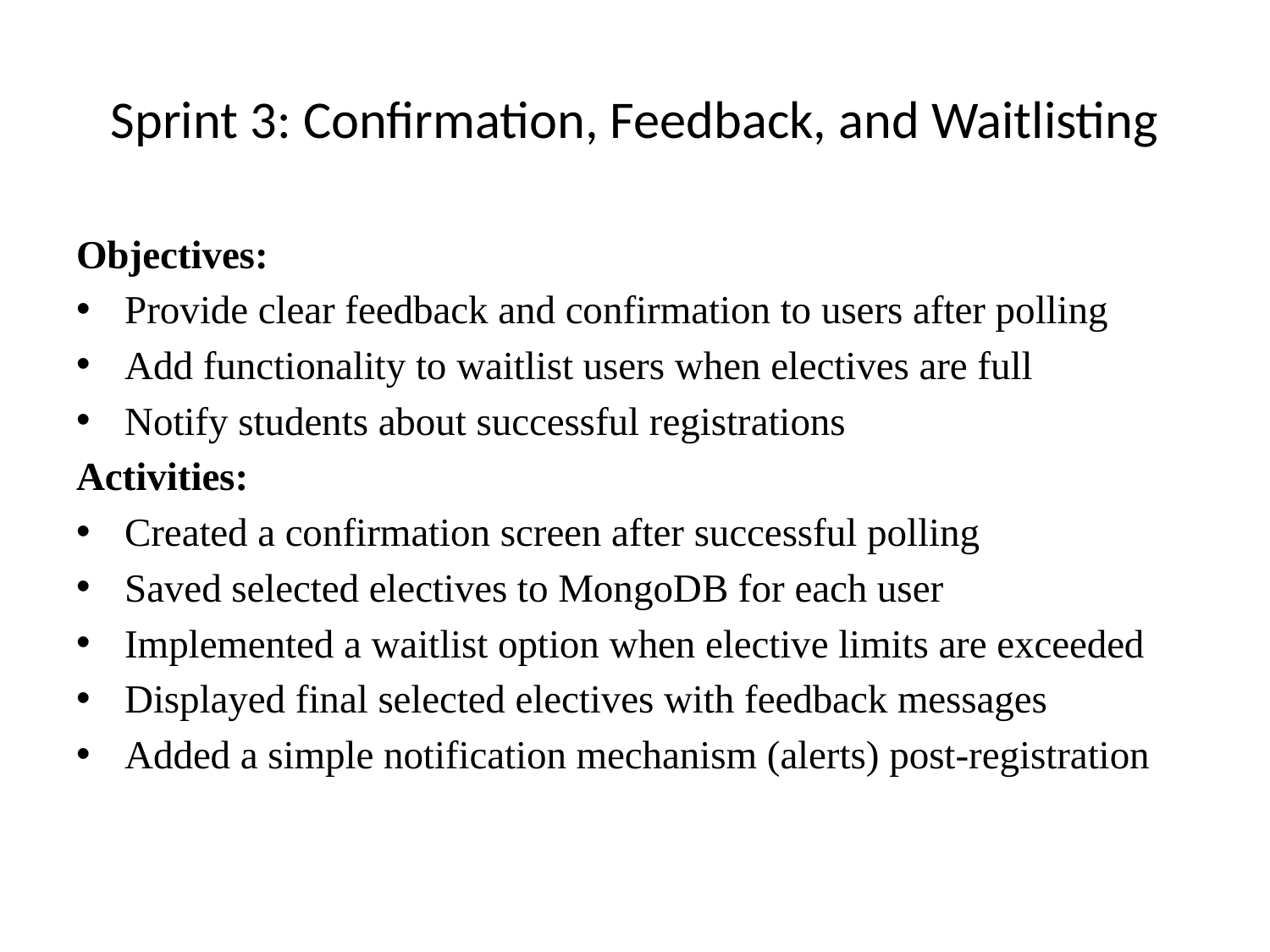

# Sprint 3: Confirmation, Feedback, and Waitlisting
Objectives:
Provide clear feedback and confirmation to users after polling
Add functionality to waitlist users when electives are full
Notify students about successful registrations
Activities:
Created a confirmation screen after successful polling
Saved selected electives to MongoDB for each user
Implemented a waitlist option when elective limits are exceeded
Displayed final selected electives with feedback messages
Added a simple notification mechanism (alerts) post-registration